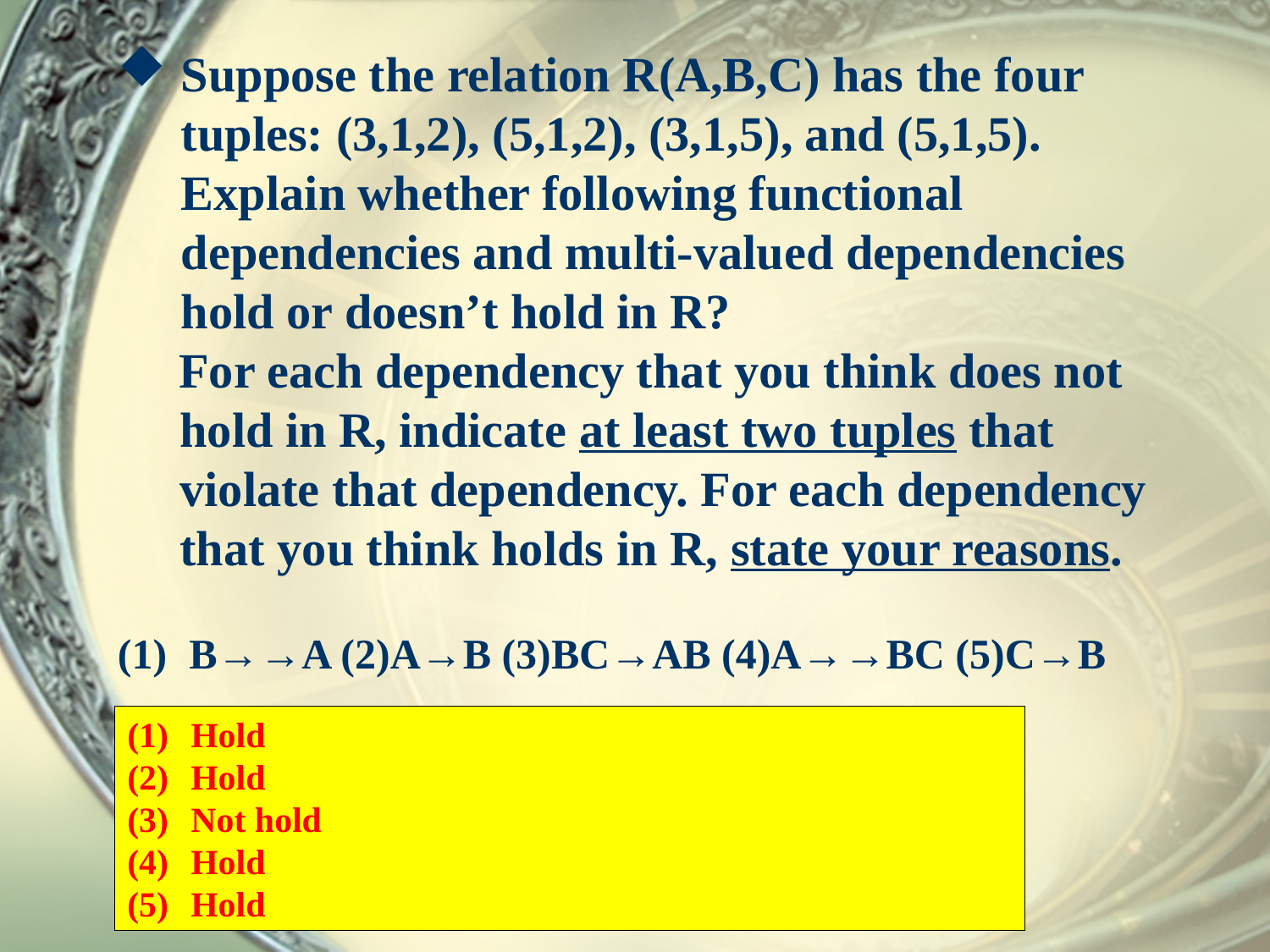

Suppose the relation R(A,B,C) has the four tuples: (3,1,2), (5,1,2), (3,1,5), and (5,1,5). Explain whether following functional dependencies and multi-valued dependencies hold or doesn’t hold in R?
     For each dependency that you think does not hold in R, indicate at least two tuples that violate that dependency. For each dependency that you think holds in R, state your reasons.

B→→A (2)A→B (3)BC→AB (4)A→→BC (5)C→B

Hold
Hold
Not hold
Hold
Hold